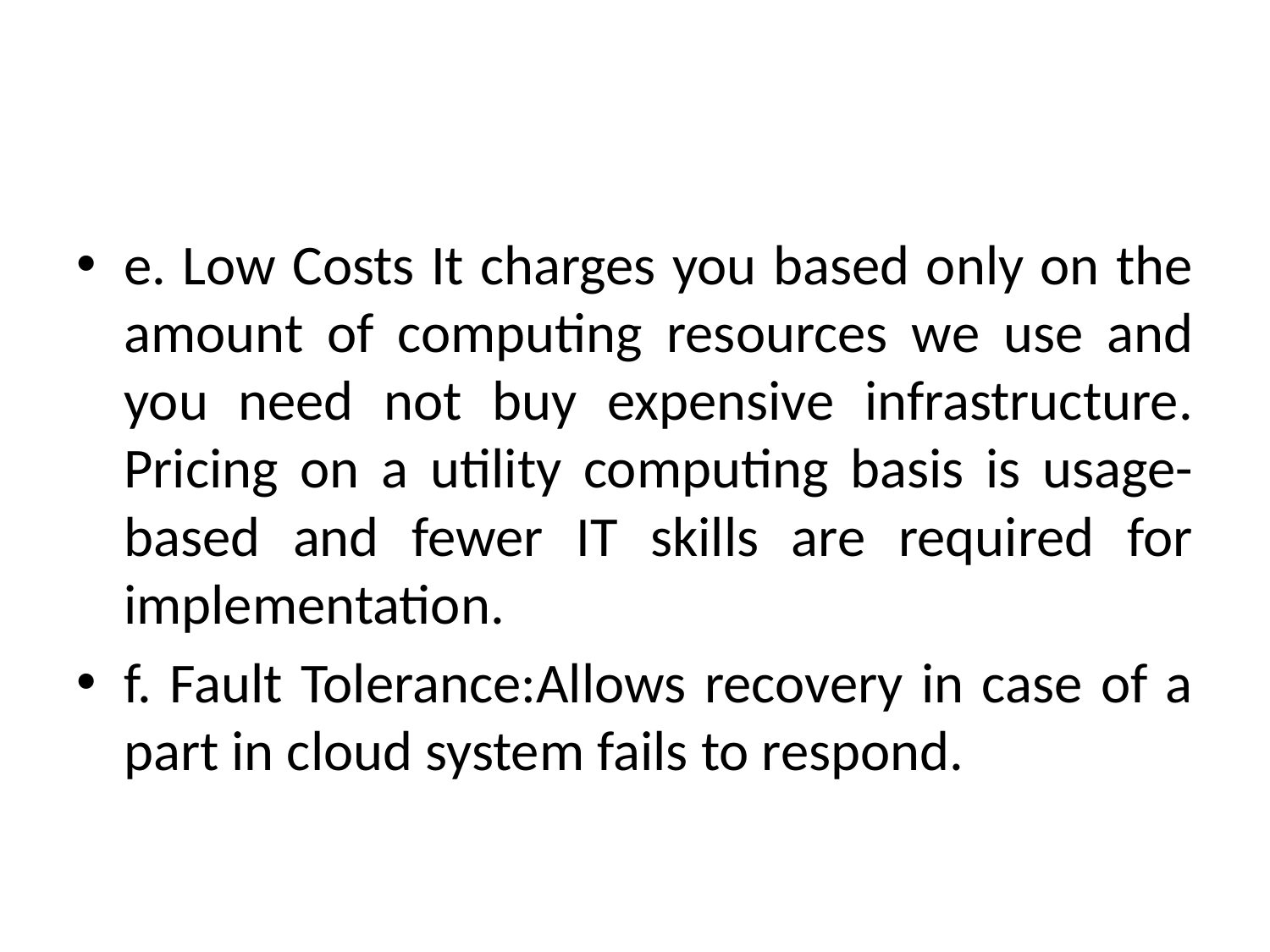

#
e. Low Costs It charges you based only on the amount of computing resources we use and you need not buy expensive infrastructure. Pricing on a utility computing basis is usage-based and fewer IT skills are required for implementation.
f. Fault Tolerance:Allows recovery in case of a part in cloud system fails to respond.